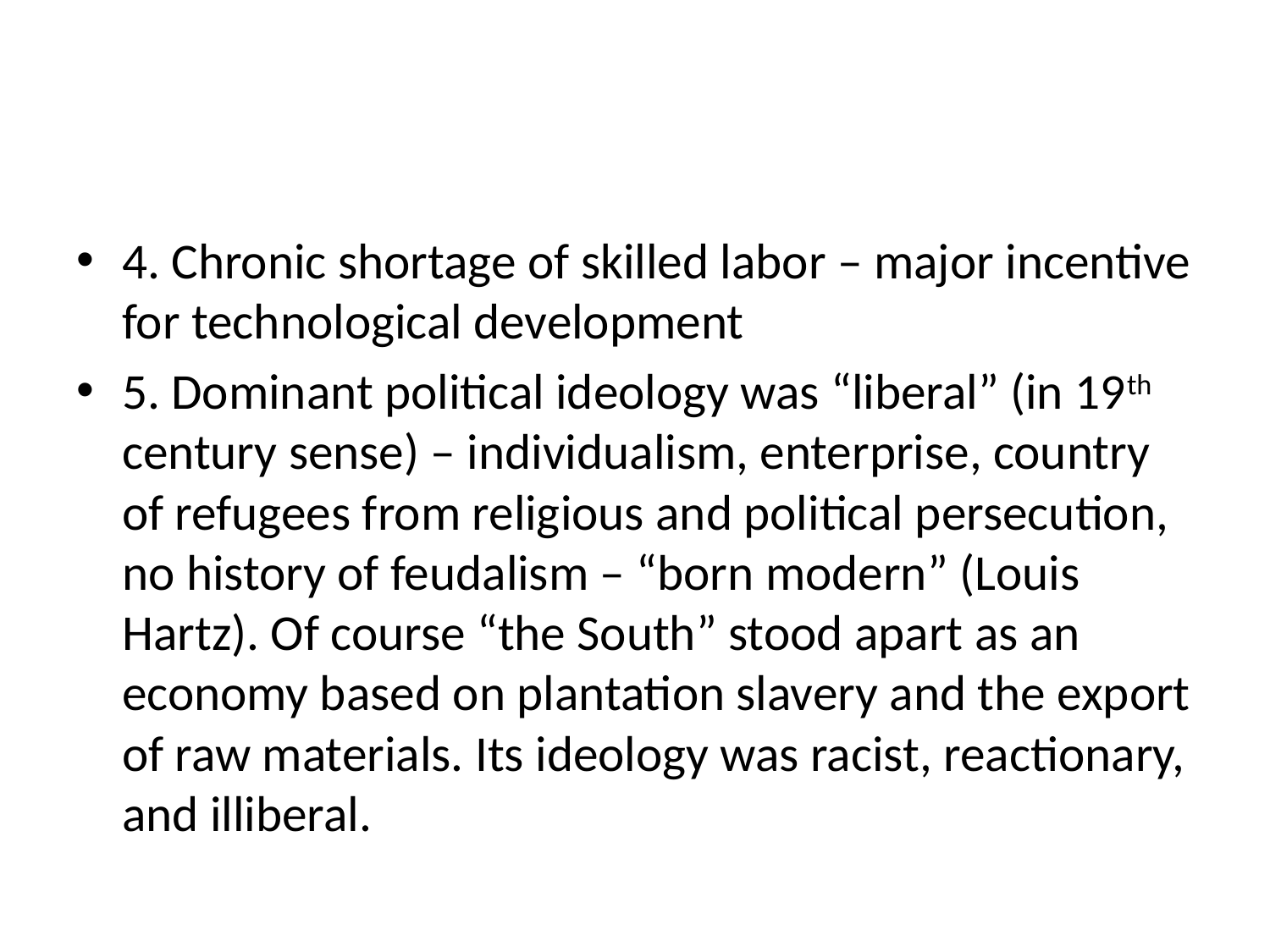

#
4. Chronic shortage of skilled labor – major incentive for technological development
5. Dominant political ideology was “liberal” (in 19th century sense) – individualism, enterprise, country of refugees from religious and political persecution, no history of feudalism – “born modern” (Louis Hartz). Of course “the South” stood apart as an economy based on plantation slavery and the export of raw materials. Its ideology was racist, reactionary, and illiberal.